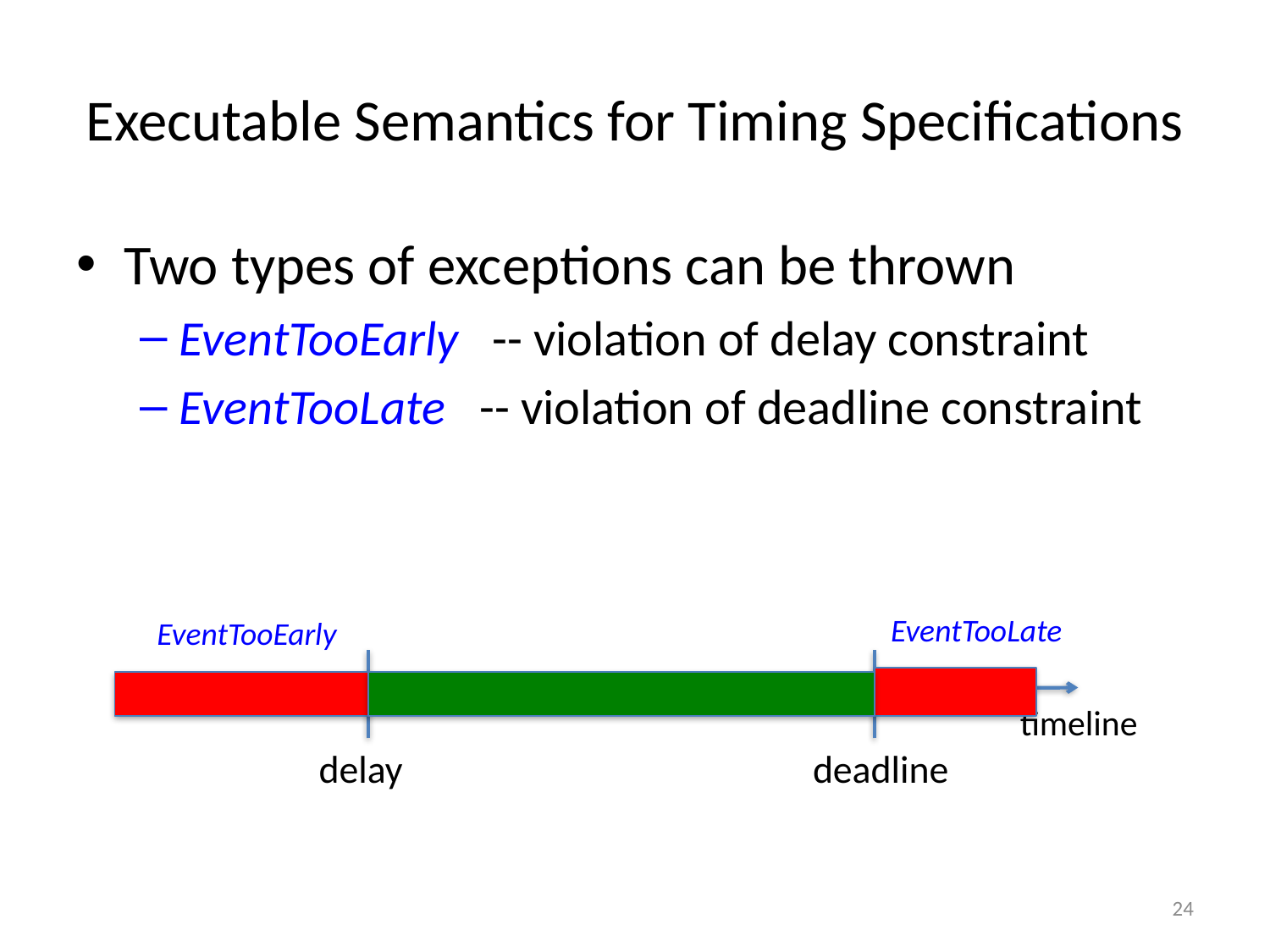

# Executable Semantics for Timing Specifications
Two types of exceptions can be thrown
EventTooEarly   -- violation of delay constraint
EventTooLate   -- violation of deadline constraint
EventTooLate
EventTooEarly

timeline
delay
deadline
24